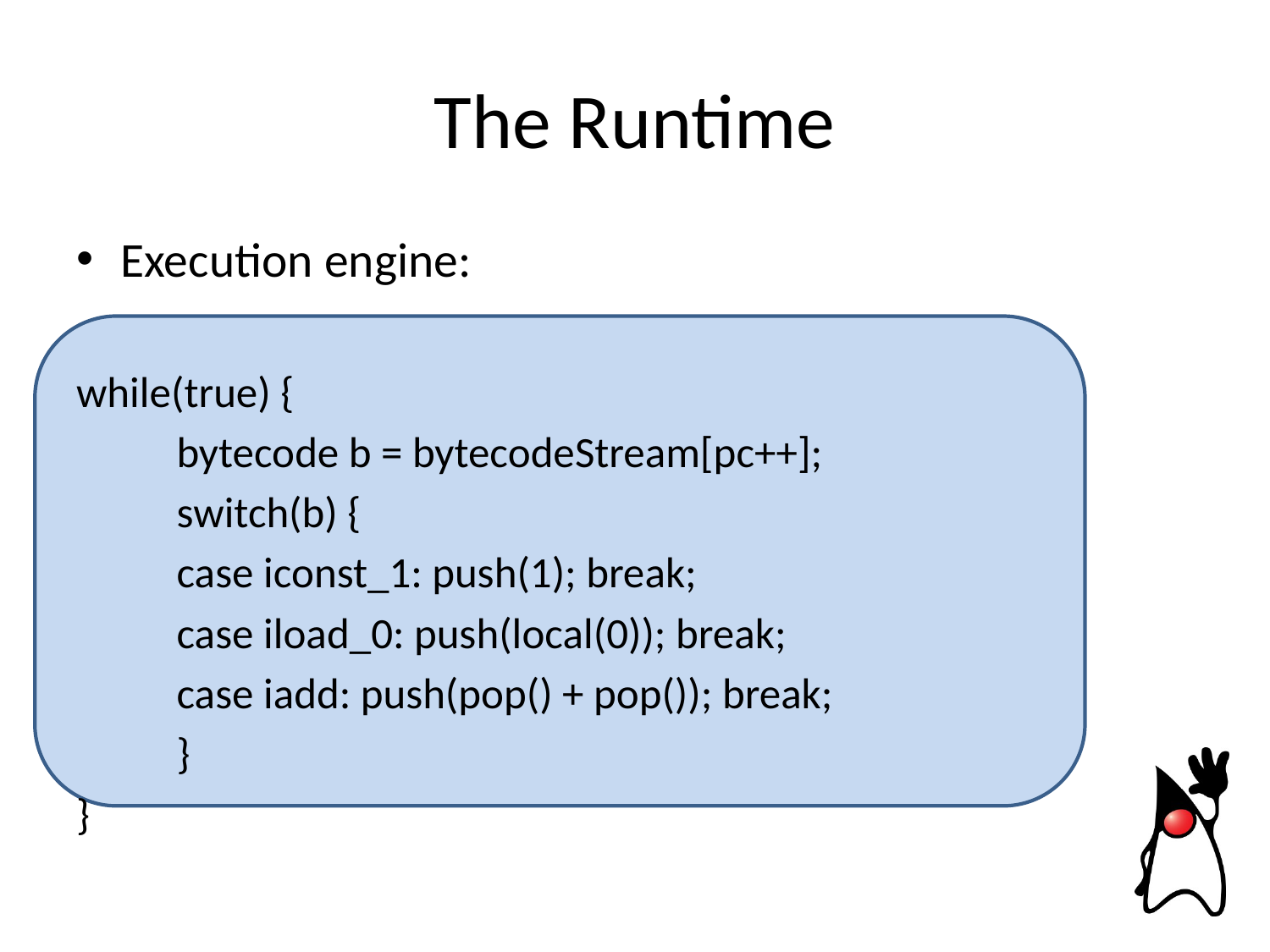

# The Runtime
Execution engine:

while(true) {
	bytecode b = bytecodeStream[pc++];
	switch(b) {
		case iconst_1: push(1); break;
		case iload_0: push(local(0)); break;
		case iadd: push(pop() + pop()); break;
	}
}